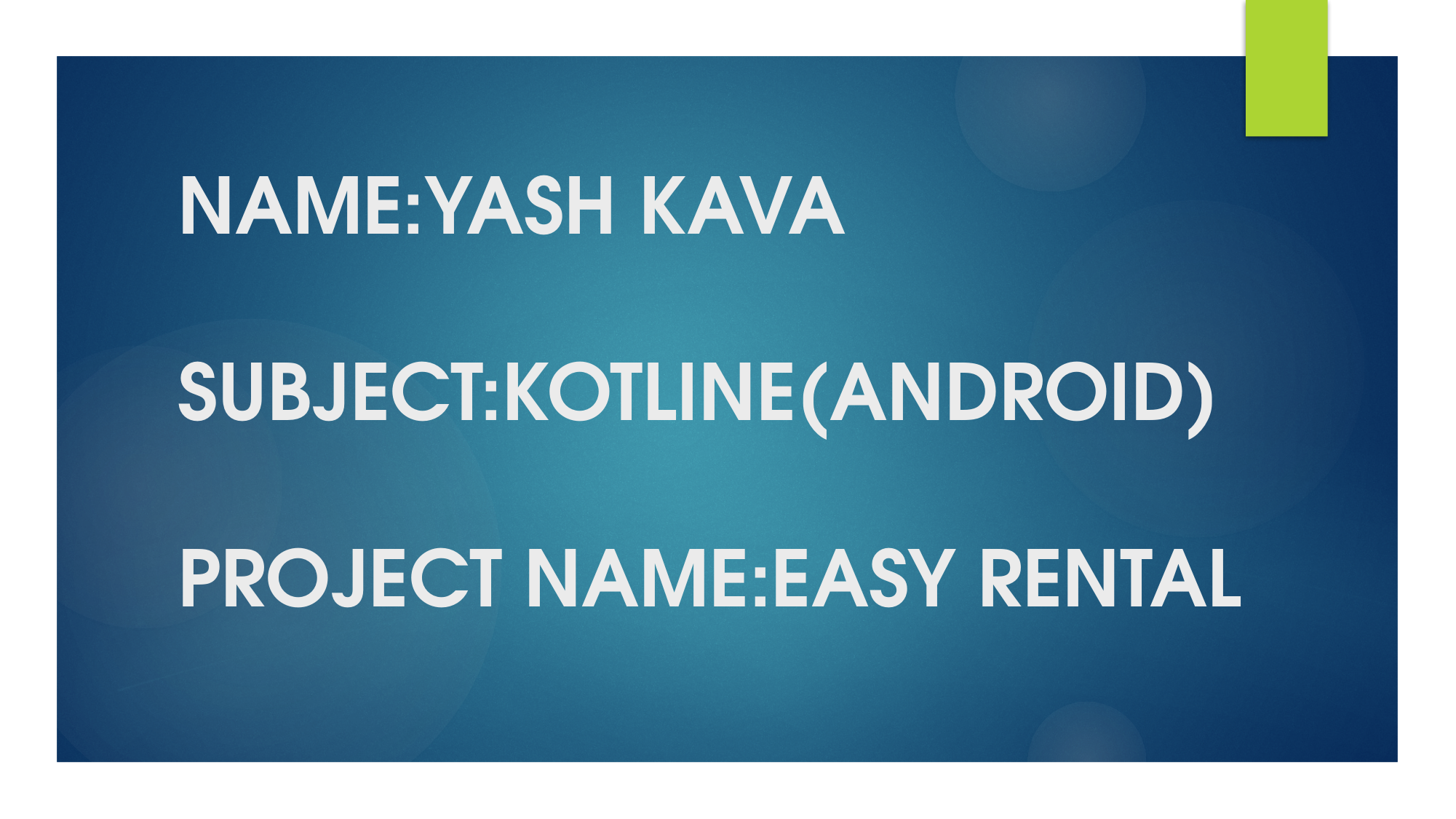

# NAME:YASH KAVA SUBJECT:KOTLINE(ANDROID) PROJECT NAME:EASY RENTAL